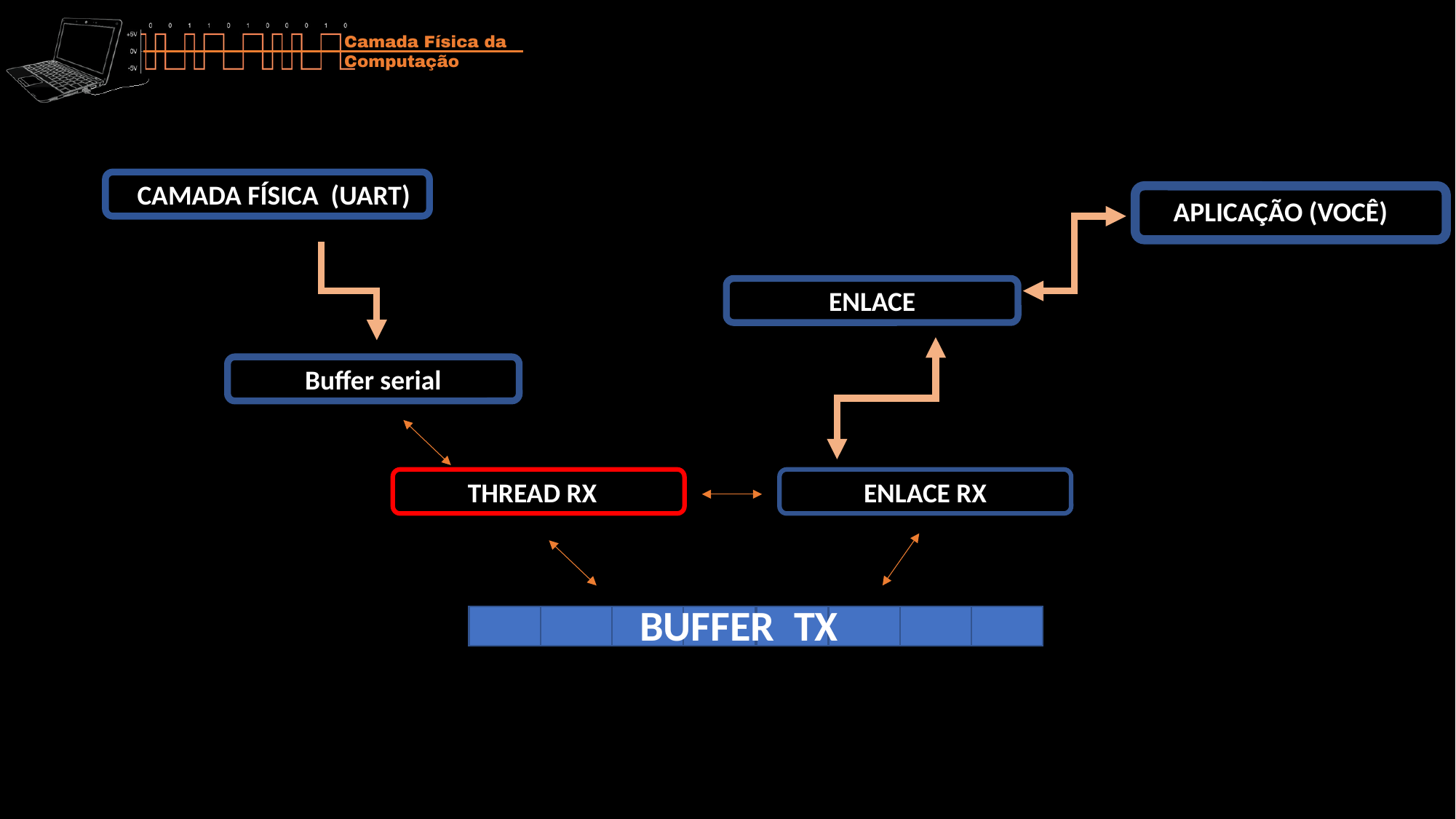

CAMADA FÍSICA  (UART)

APLICAÇÃO (VOCÊ)
ENLACE
Buffer serial
THREAD RX
ENLACE RX
BUFFER  TX